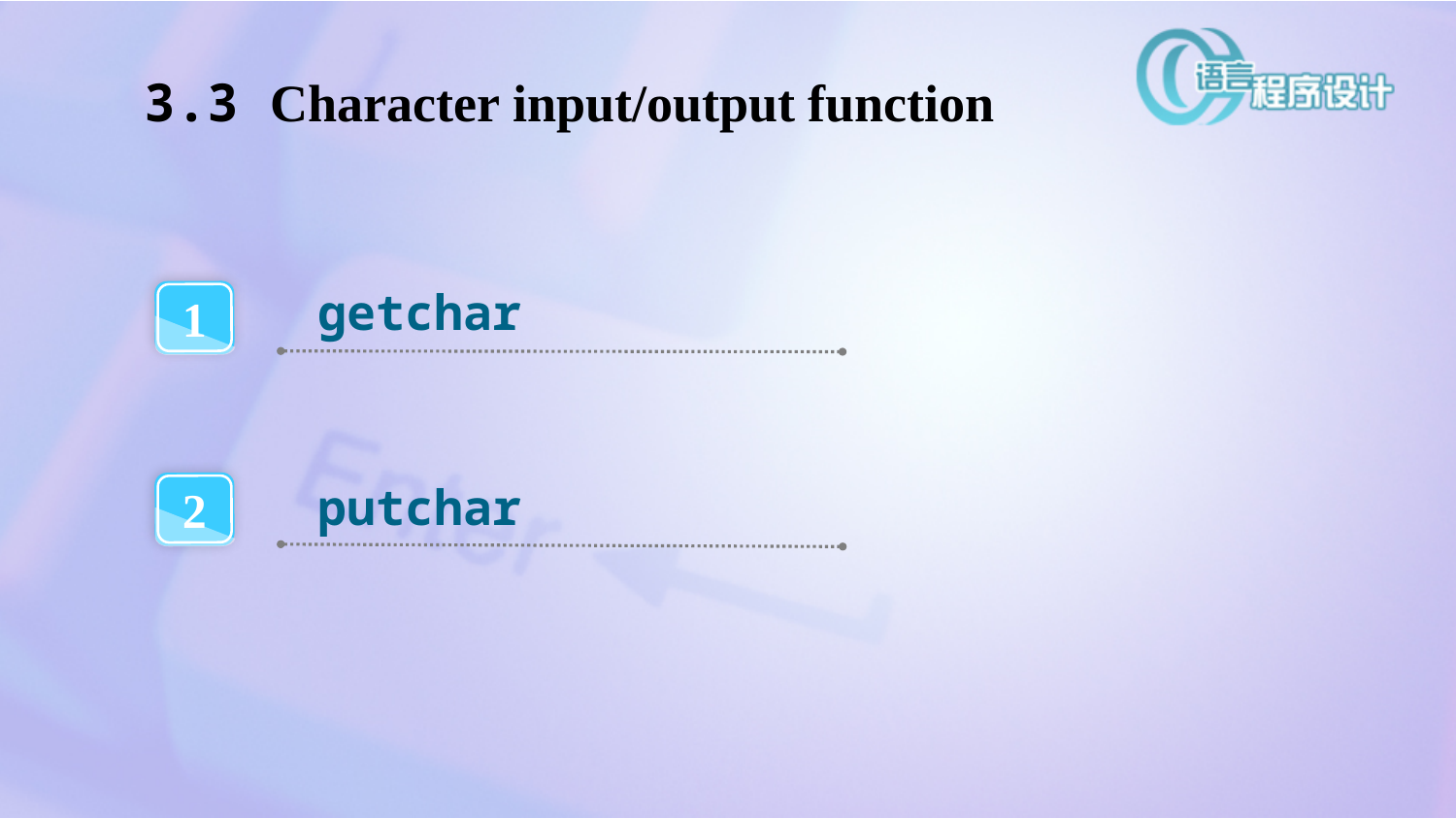

# 3.3 Character input/output function
getchar
1

putchar
2